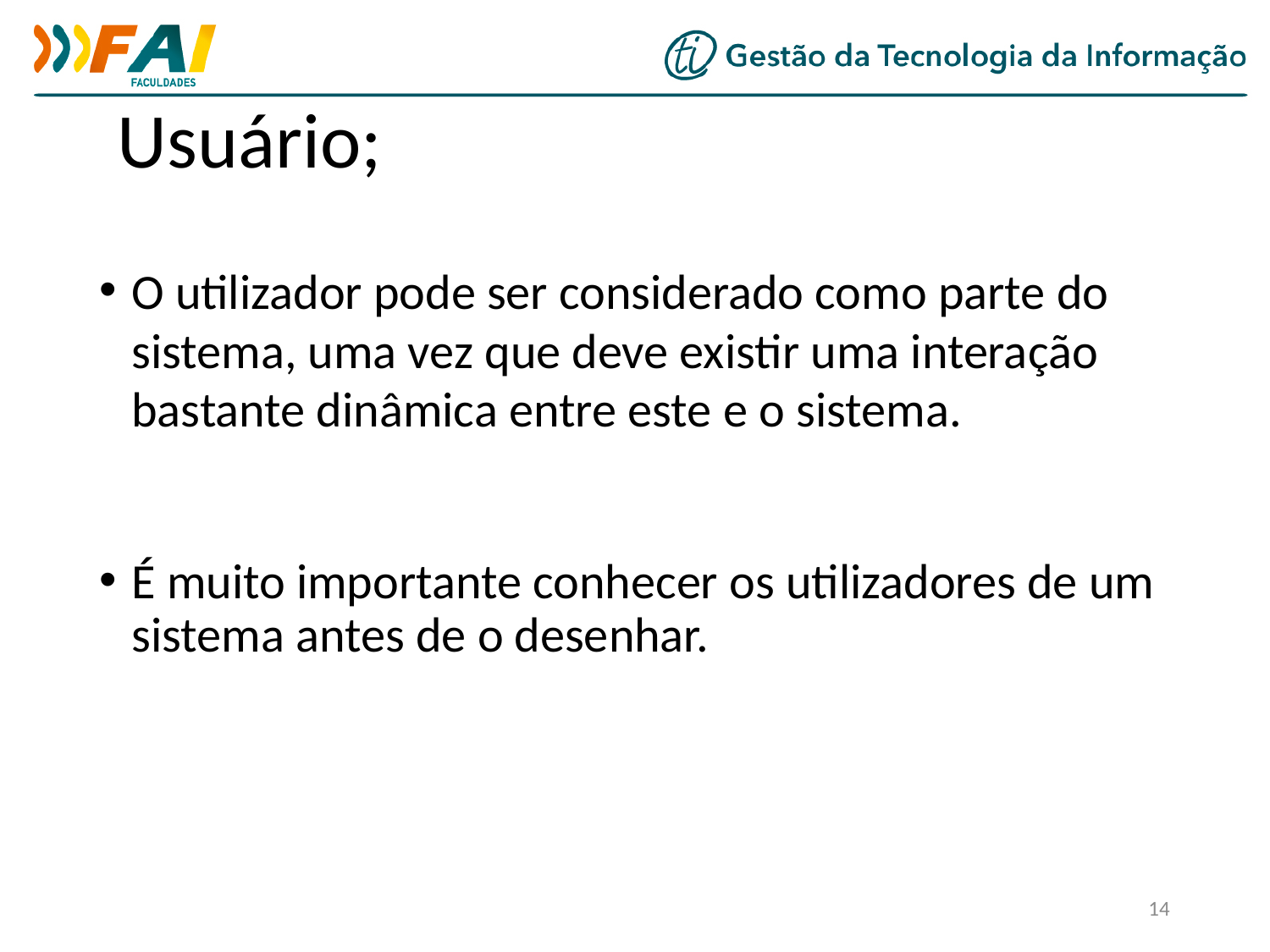

Usuário;
O utilizador pode ser considerado como parte do sistema, uma vez que deve existir uma interação bastante dinâmica entre este e o sistema.

É muito importante conhecer os utilizadores de um sistema antes de o desenhar.

14